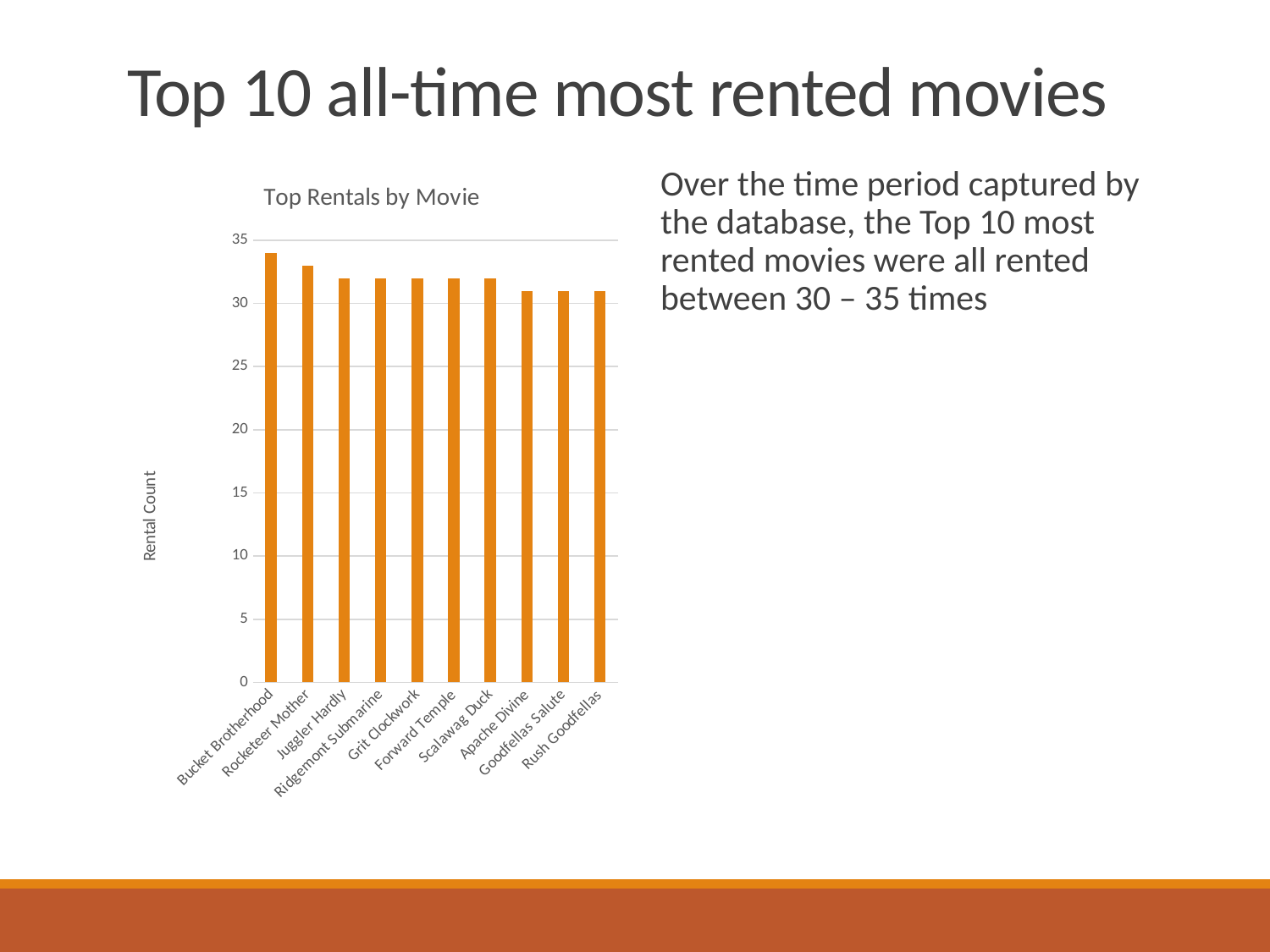

# Top 10 all-time most rented movies

### Chart: Top Rentals by Movie

| Category | rental_count |
|---|---|
| Bucket Brotherhood | 34.0 |
| Rocketeer Mother | 33.0 |
| Juggler Hardly | 32.0 |
| Ridgemont Submarine | 32.0 |
| Grit Clockwork | 32.0 |
| Forward Temple | 32.0 |
| Scalawag Duck | 32.0 |
| Apache Divine | 31.0 |
| Goodfellas Salute | 31.0 |
| Rush Goodfellas | 31.0 |
Over the time period captured by the database, the Top 10 most rented movies were all rented between 30 – 35 times